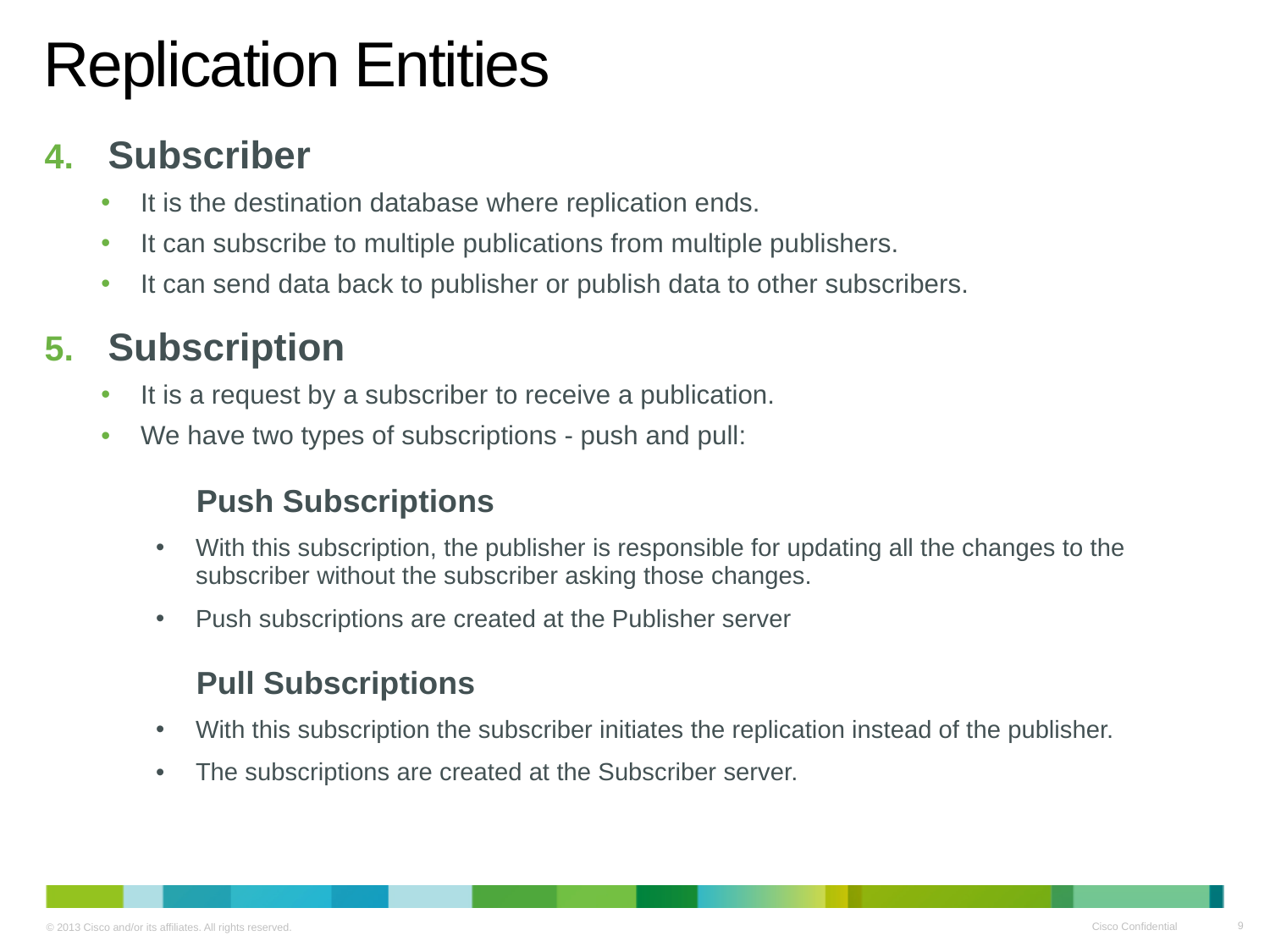

# Replication Entities
Subscriber
It is the destination database where replication ends.
It can subscribe to multiple publications from multiple publishers.
It can send data back to publisher or publish data to other subscribers.
Subscription
It is a request by a subscriber to receive a publication.
We have two types of subscriptions - push and pull:
	Push Subscriptions
With this subscription, the publisher is responsible for updating all the changes to the subscriber without the subscriber asking those changes.
Push subscriptions are created at the Publisher server
	Pull Subscriptions
With this subscription the subscriber initiates the replication instead of the publisher.
The subscriptions are created at the Subscriber server.